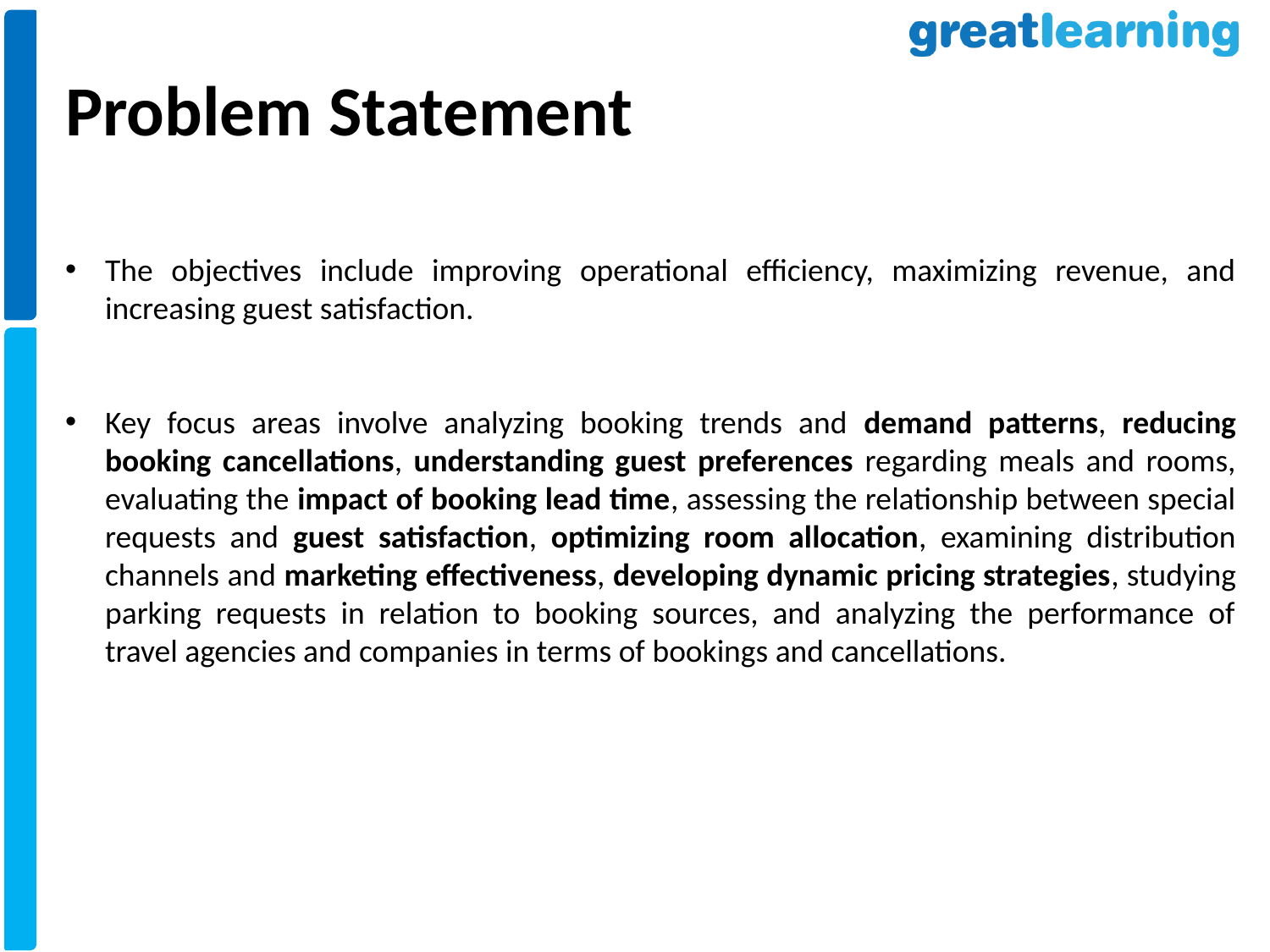

Problem Statement
The objectives include improving operational efficiency, maximizing revenue, and increasing guest satisfaction.

Key focus areas involve analyzing booking trends and demand patterns, reducing booking cancellations, understanding guest preferences regarding meals and rooms, evaluating the impact of booking lead time, assessing the relationship between special requests and guest satisfaction, optimizing room allocation, examining distribution channels and marketing effectiveness, developing dynamic pricing strategies, studying parking requests in relation to booking sources, and analyzing the performance of travel agencies and companies in terms of bookings and cancellations.